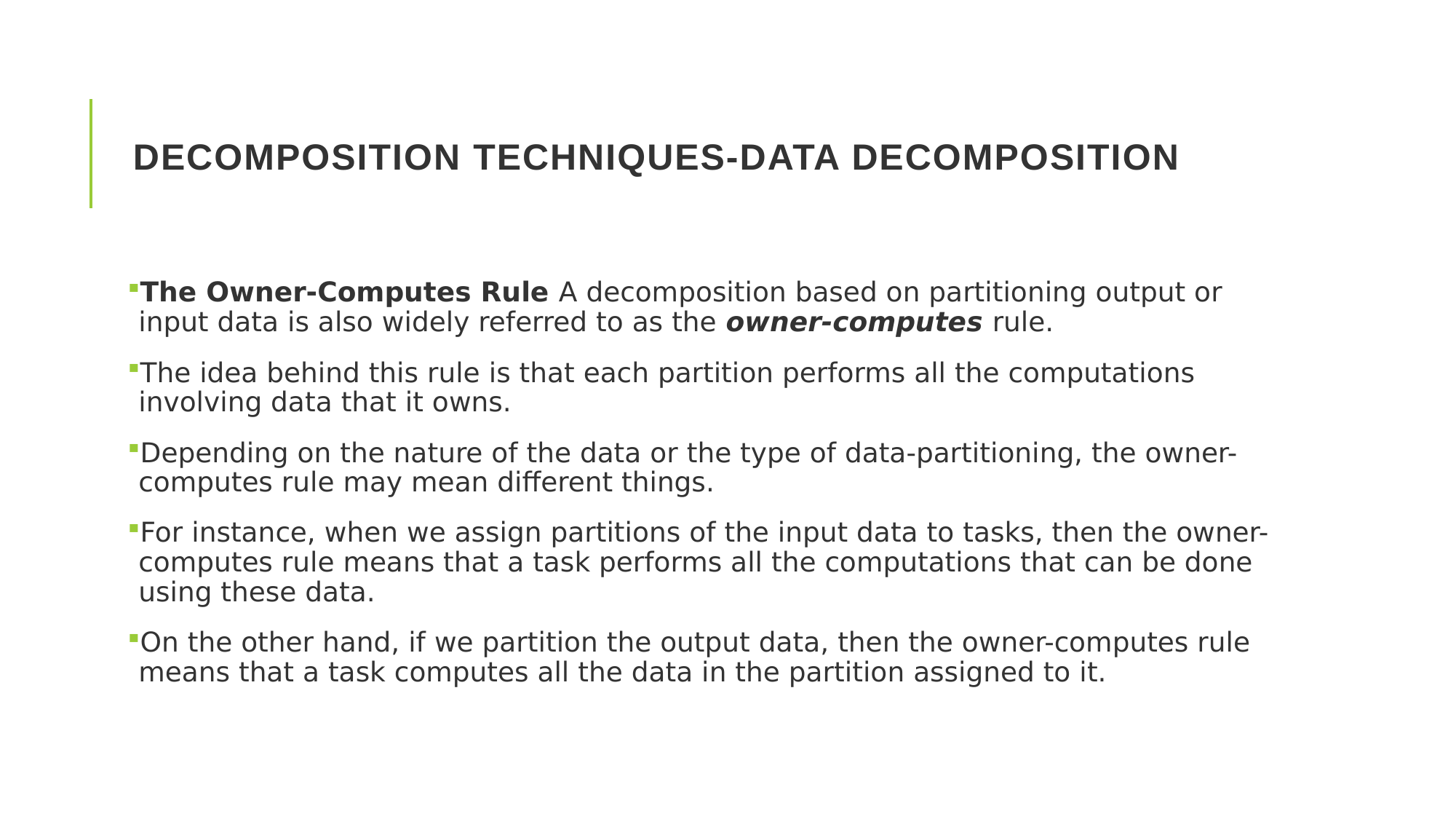

# Decomposition Techniques-Data Decomposition
The Owner-Computes Rule A decomposition based on partitioning output or input data is also widely referred to as the owner-computes rule.
The idea behind this rule is that each partition performs all the computations involving data that it owns.
Depending on the nature of the data or the type of data-partitioning, the owner-computes rule may mean different things.
For instance, when we assign partitions of the input data to tasks, then the owner-computes rule means that a task performs all the computations that can be done using these data.
On the other hand, if we partition the output data, then the owner-computes rule means that a task computes all the data in the partition assigned to it.